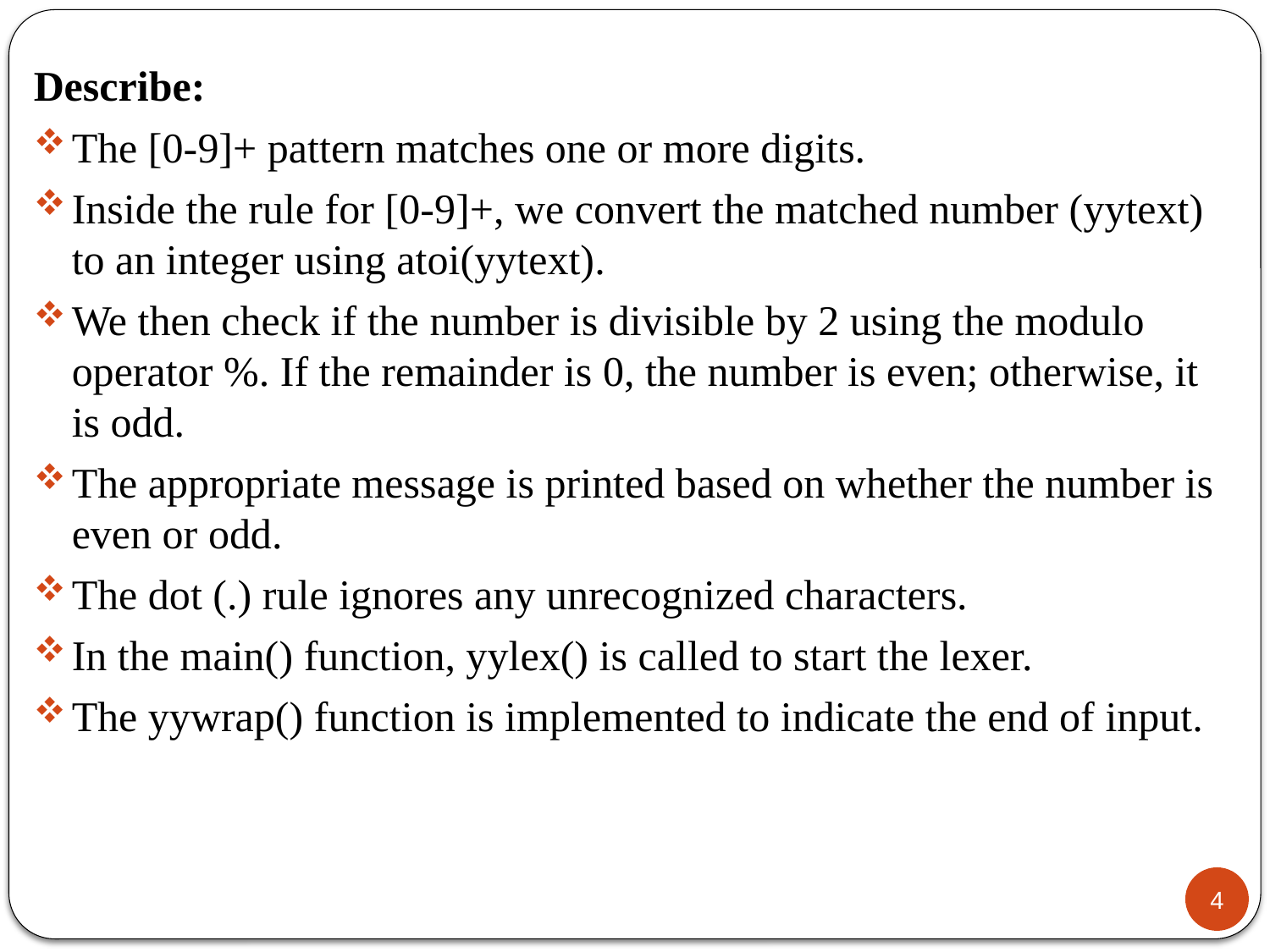

Describe:
The [0-9]+ pattern matches one or more digits.
Inside the rule for [0-9]+, we convert the matched number (yytext) to an integer using atoi(yytext).
We then check if the number is divisible by 2 using the modulo operator %. If the remainder is 0, the number is even; otherwise, it is odd.
The appropriate message is printed based on whether the number is even or odd.
The dot (.) rule ignores any unrecognized characters.
In the main() function, yylex() is called to start the lexer.
The yywrap() function is implemented to indicate the end of input.

4